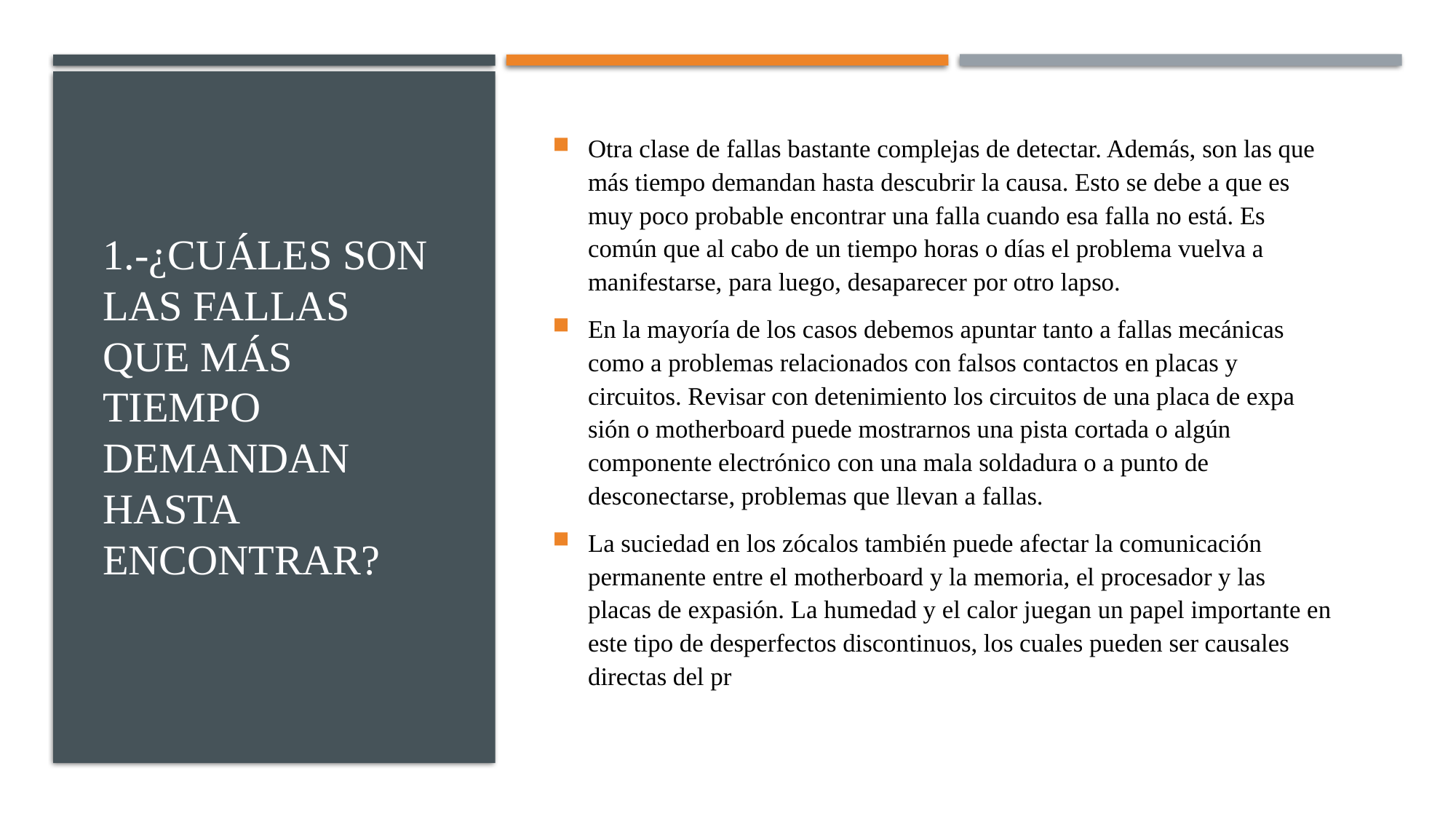

# 1.-¿Cuáles son las fallas que más tiempo demandan hasta encontrar?
Otra clase de fallas bastante complejas de detectar. Además, son las que más tiempo demandan hasta descubrir la causa. Esto se debe a que es muy poco probable encontrar una falla cuando esa falla no está. Es común que al cabo de un tiempo horas o días el problema vuelva a manifestarse, para luego, desaparecer por otro lapso.
En la mayoría de los casos debemos apuntar tanto a fallas mecánicas como a problemas relacionados con falsos contactos en placas y circuitos. Revisar con detenimiento los circuitos de una placa de expa sión o motherboard puede mostrarnos una pista cortada o algún componente electrónico con una mala soldadura o a punto de desconectarse, problemas que llevan a fallas.
La suciedad en los zócalos también puede afectar la comunicación permanente entre el motherboard y la memoria, el procesador y las placas de expasión. La humedad y el calor juegan un papel importante en este tipo de desperfectos discontinuos, los cuales pueden ser causales directas del pr